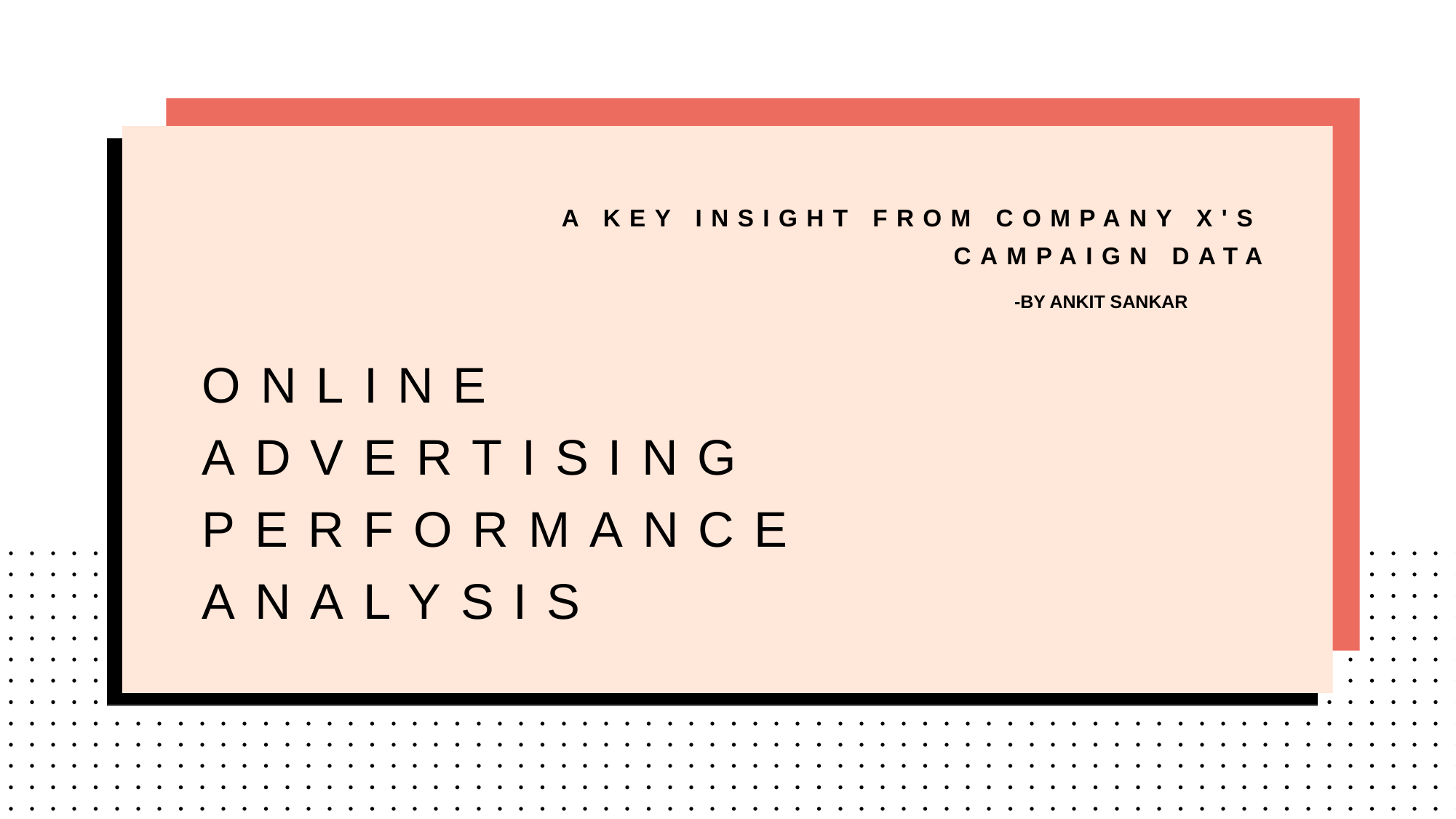

A Key InsighT From Company X's Campaign Data
-By ANKIT SANKAR
# Online Advertising Performance Analysis